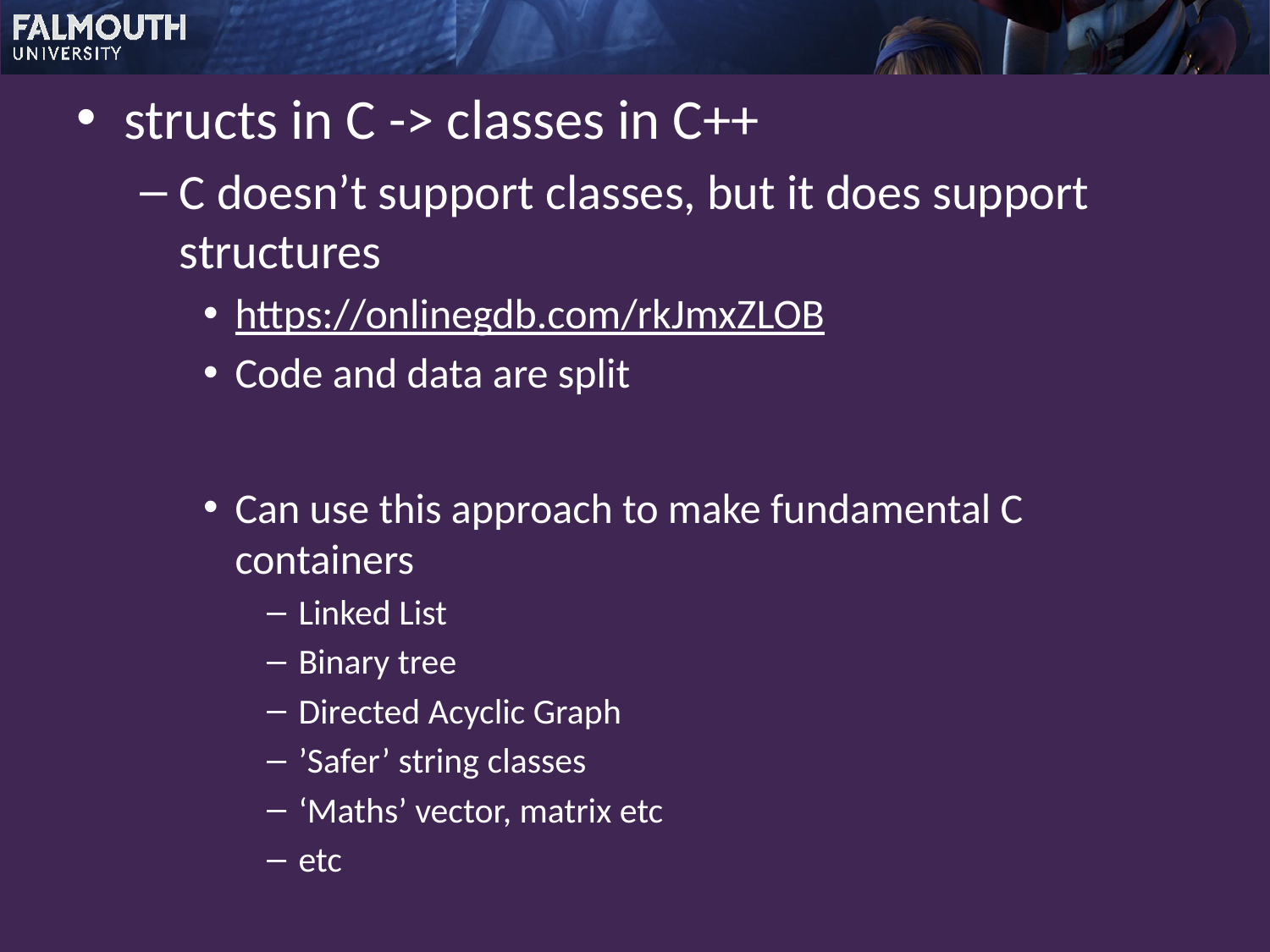

structs in C -> classes in C++
C doesn’t support classes, but it does support structures
https://onlinegdb.com/rkJmxZLOB
Code and data are split

Can use this approach to make fundamental C containers
Linked List
Binary tree
Directed Acyclic Graph
’Safer’ string classes
‘Maths’ vector, matrix etc
etc